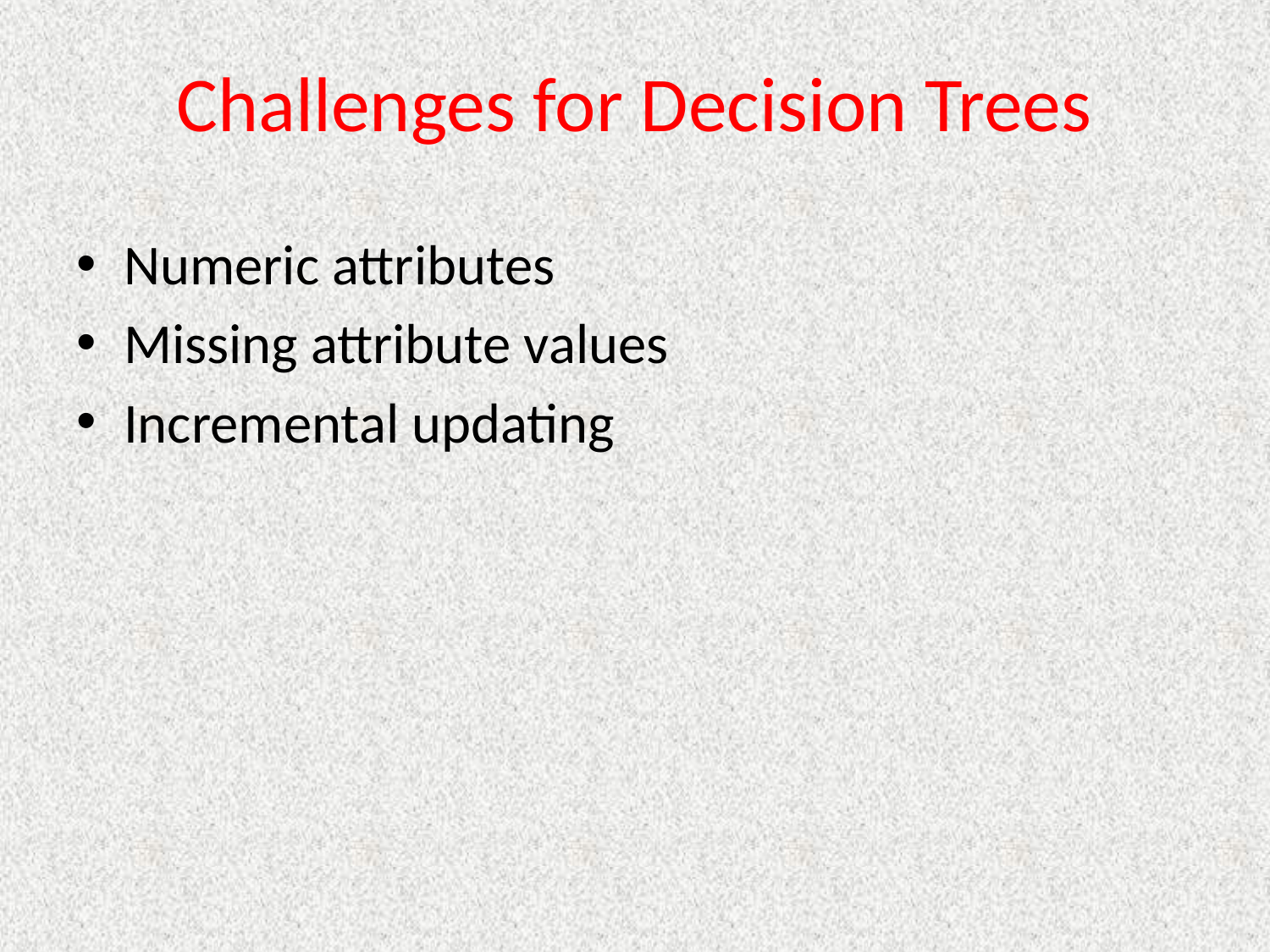

# Challenges for Decision Trees
Numeric attributes
Missing attribute values
Incremental updating